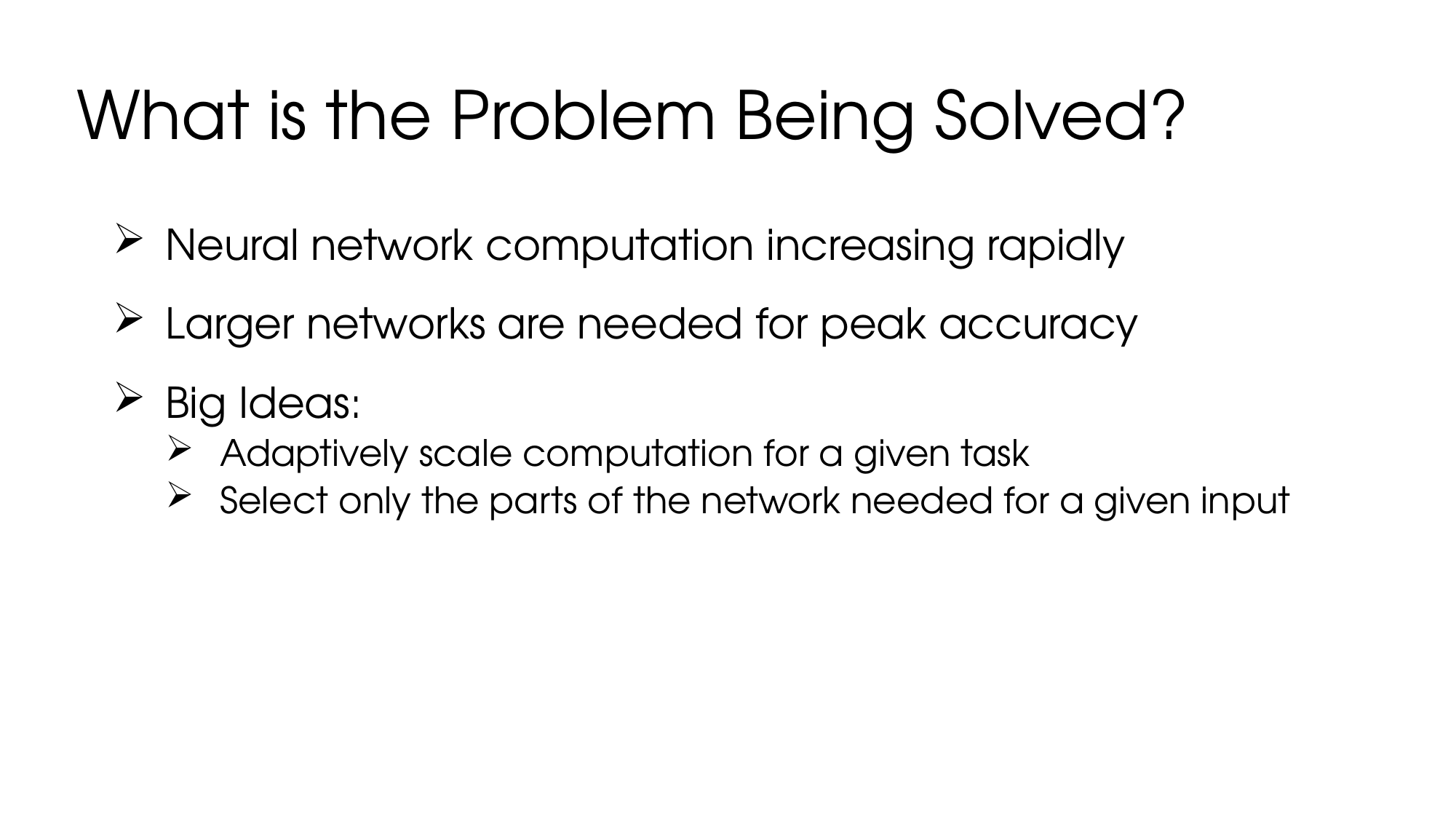

# What is the Problem Being Solved?
Neural network computation increasing rapidly
Larger networks are needed for peak accuracy
Big Ideas:
Adaptively scale computation for a given task
Select only the parts of the network needed for a given input